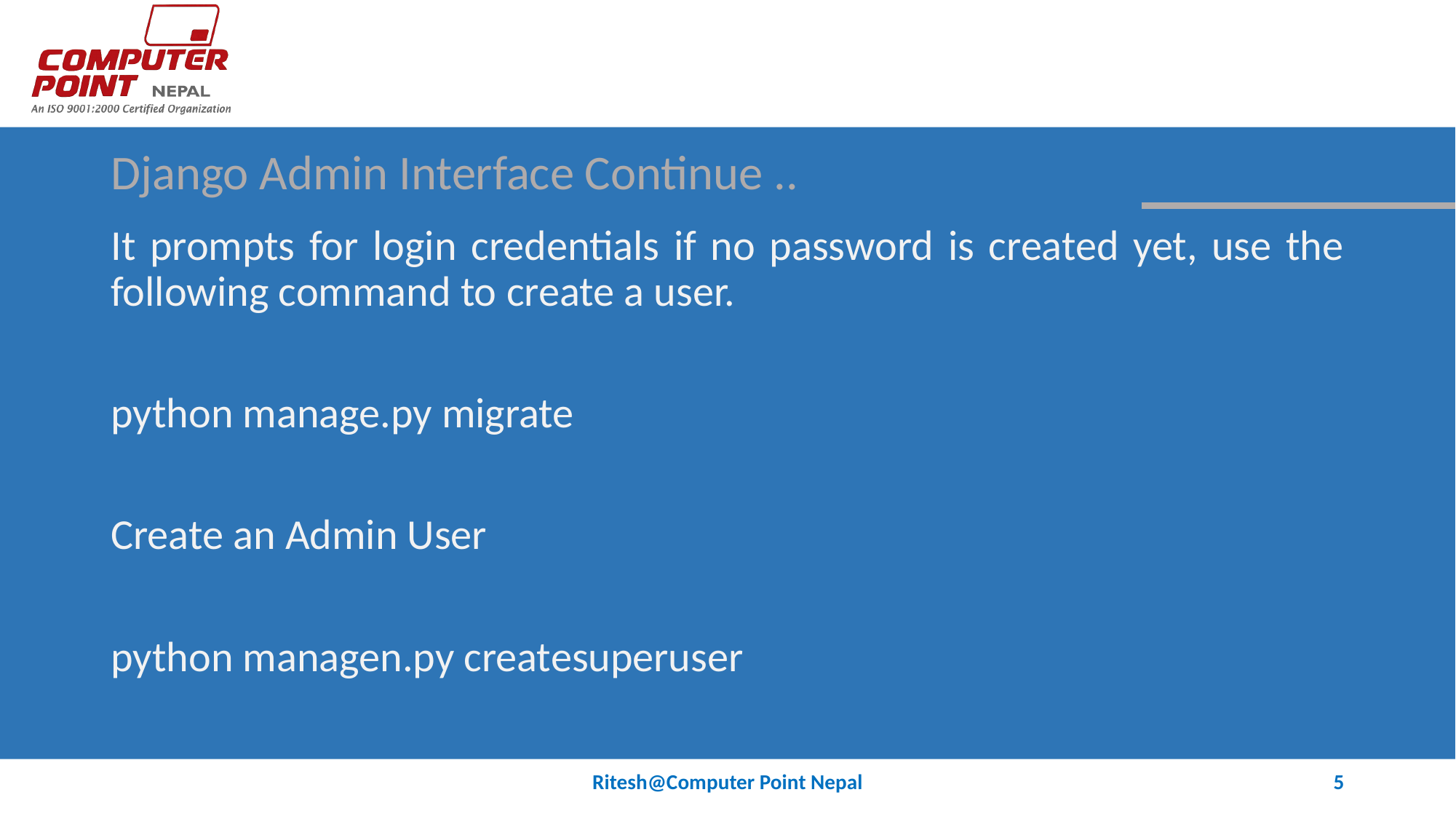

# Django Admin Interface Continue ..
It prompts for login credentials if no password is created yet, use the following command to create a user.

python manage.py migrate

Create an Admin User

python managen.py createsuperuser

Ritesh@Computer Point Nepal

5